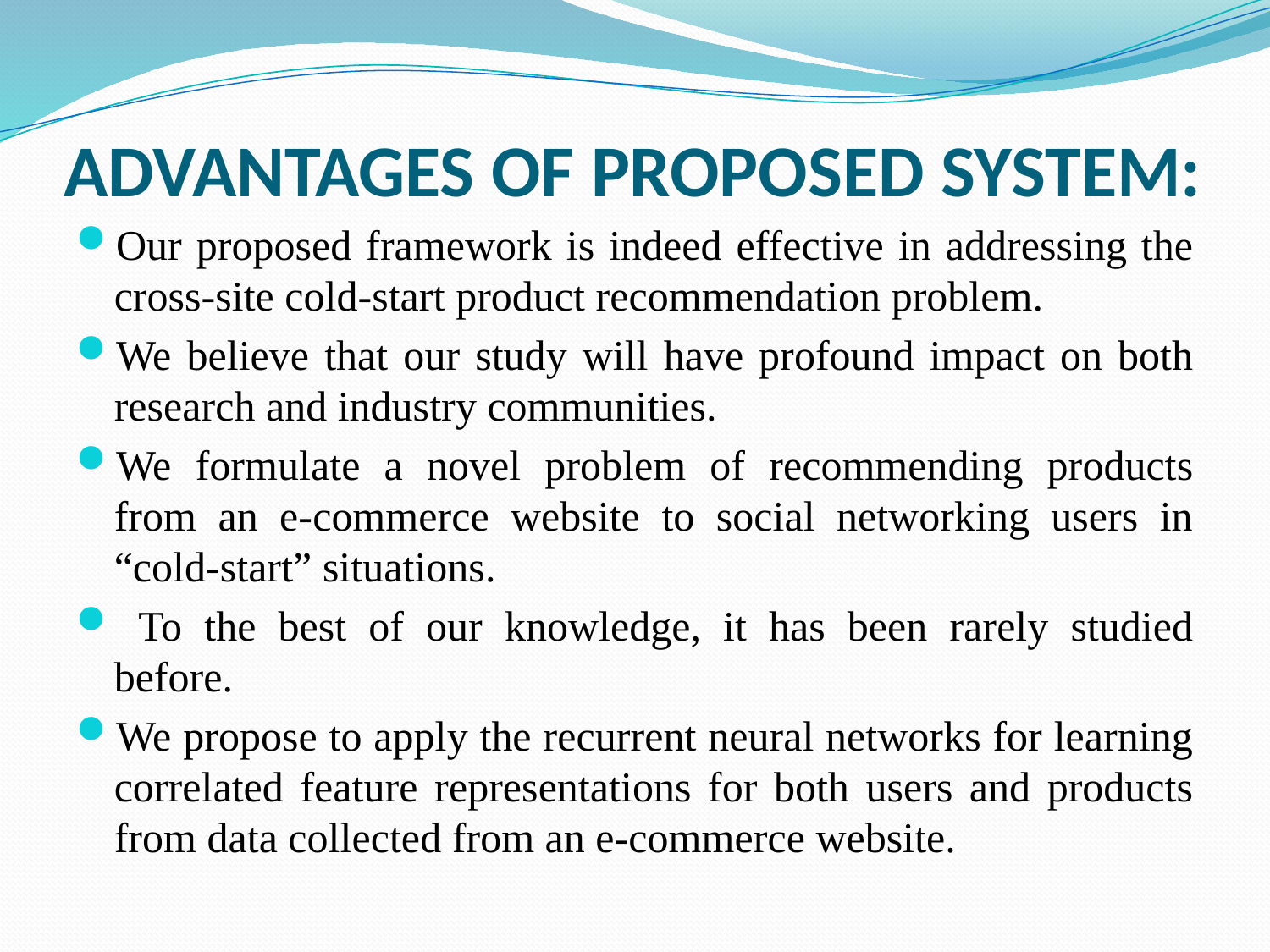

# ADVANTAGES OF PROPOSED SYSTEM:
Our proposed framework is indeed effective in addressing the cross-site cold-start product recommendation problem.
We believe that our study will have profound impact on both research and industry communities.
We formulate a novel problem of recommending products from an e-commerce website to social networking users in “cold-start” situations.
 To the best of our knowledge, it has been rarely studied before.
We propose to apply the recurrent neural networks for learning correlated feature representations for both users and products from data collected from an e-commerce website.